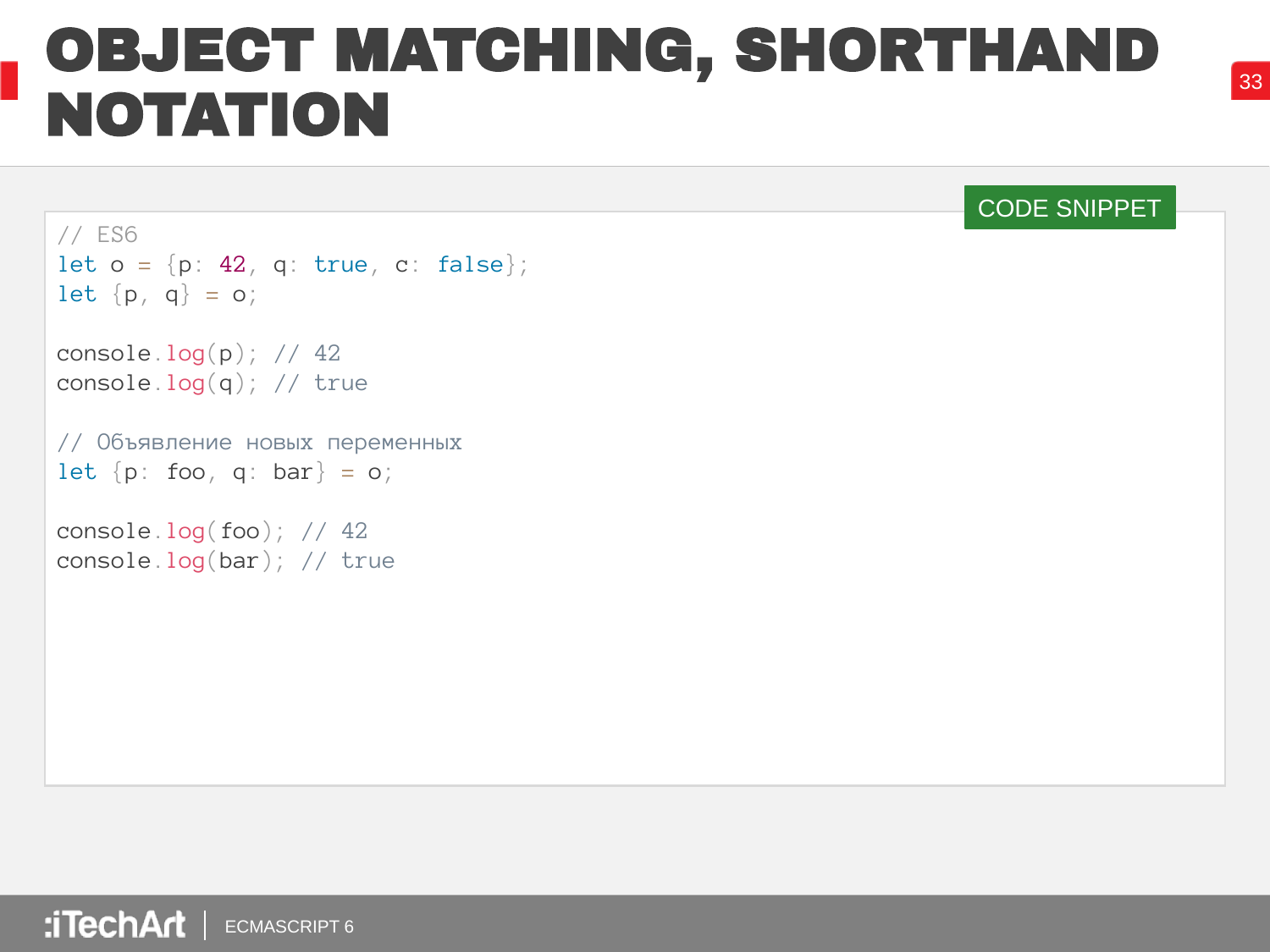

# OBJECT MATCHING, SHORTHAND NOTATION
CODE SNIPPET
// ES6
let o = {p: 42, q: true, c: false};
let {p, q} = o;

console.log(p); // 42
console.log(q); // true

// Объявление новых переменных
let {p: foo, q: bar} = o;

console.log(foo); // 42
console.log(bar); // true
ECMASCRIPT 6